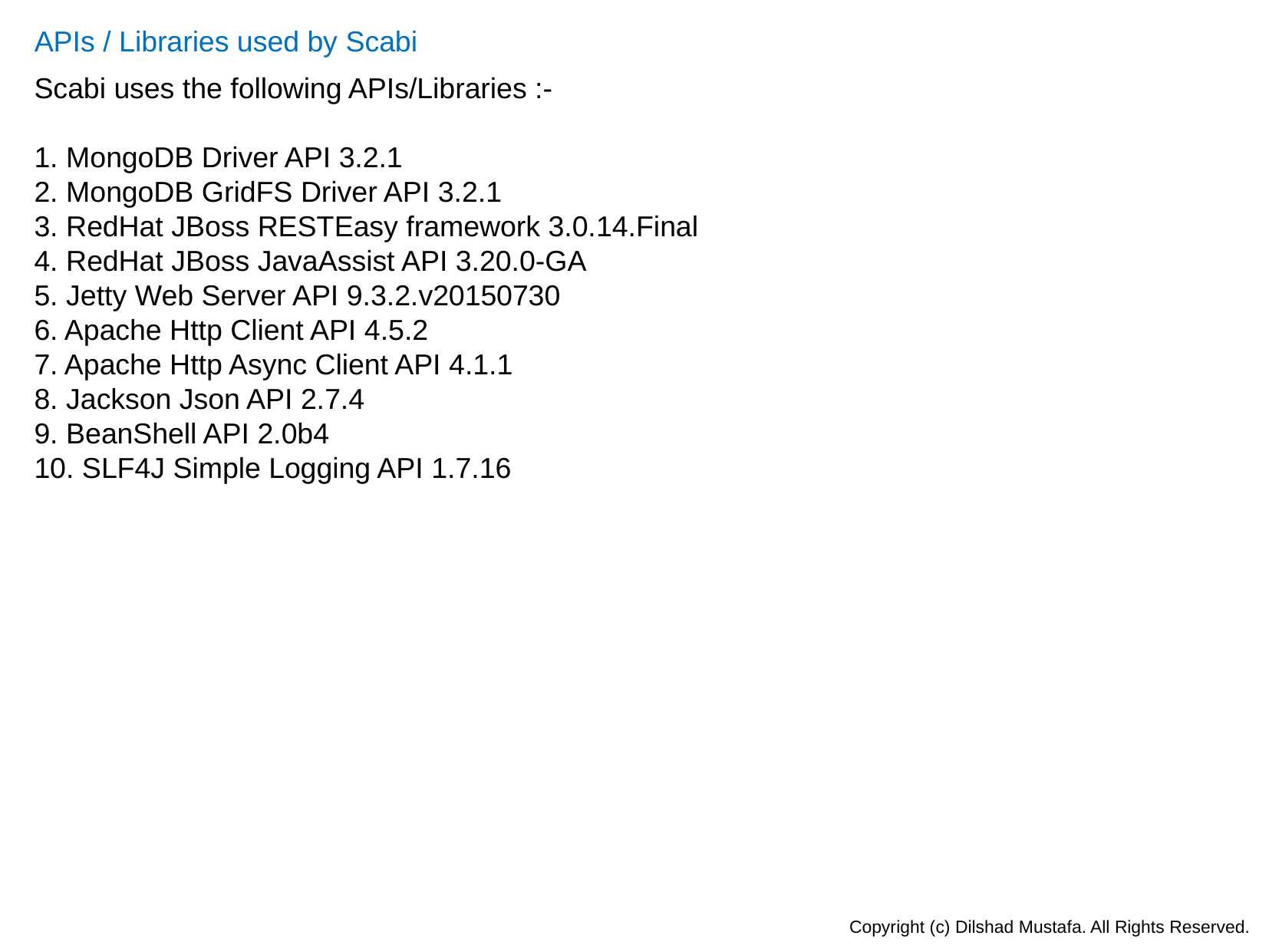

APIs / Libraries used by Scabi
Scabi uses the following APIs/Libraries :-

1. MongoDB Driver API 3.2.1
2. MongoDB GridFS Driver API 3.2.1
3. RedHat JBoss RESTEasy framework 3.0.14.Final
4. RedHat JBoss JavaAssist API 3.20.0-GA
5. Jetty Web Server API 9.3.2.v20150730
6. Apache Http Client API 4.5.2
7. Apache Http Async Client API 4.1.1
8. Jackson Json API 2.7.4
9. BeanShell API 2.0b4
10. SLF4J Simple Logging API 1.7.16
Copyright (c) Dilshad Mustafa. All Rights Reserved.